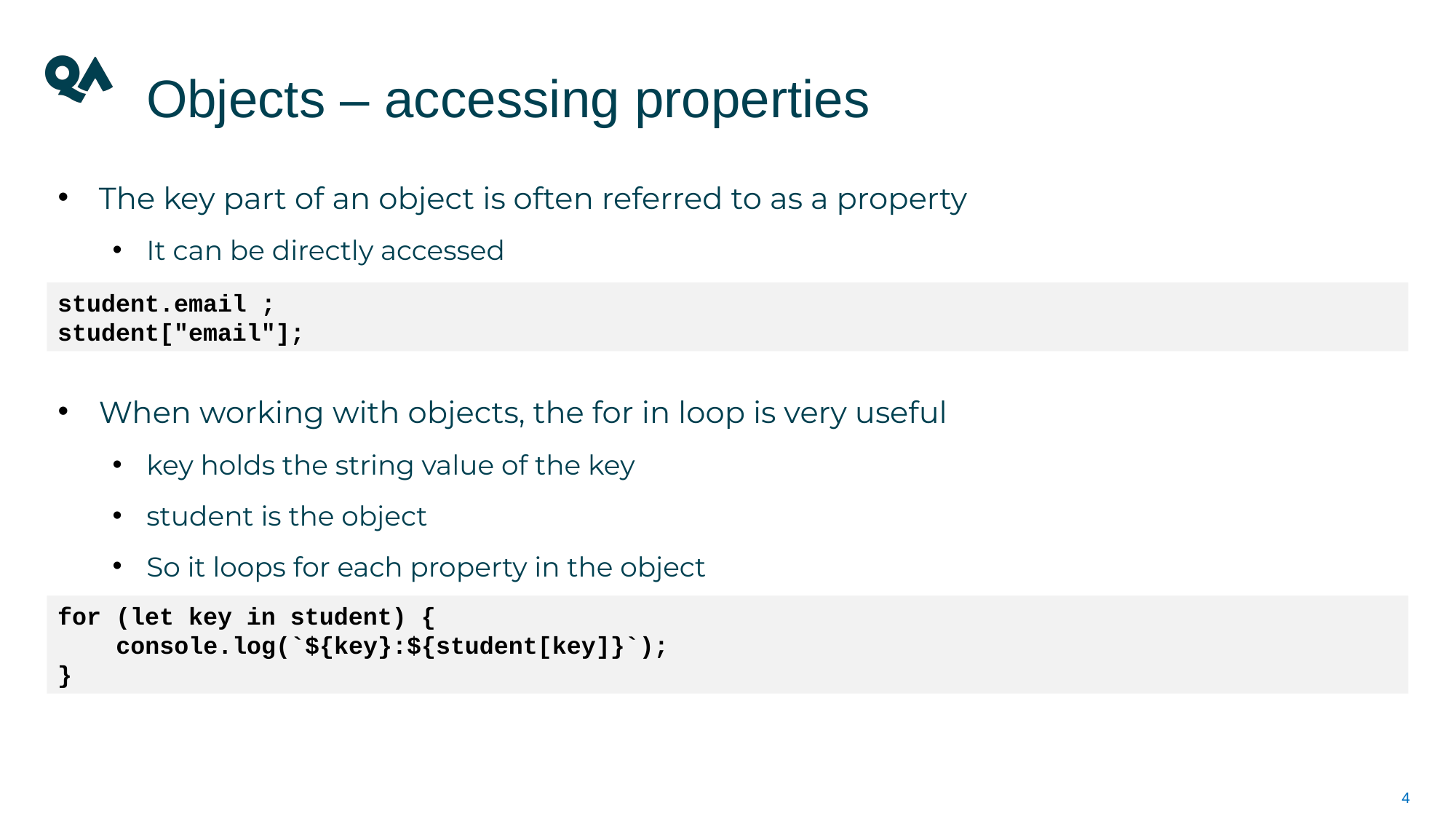

# Objects – accessing properties
The key part of an object is often referred to as a property
It can be directly accessed

When working with objects, the for in loop is very useful
key holds the string value of the key
student is the object
So it loops for each property in the object

student.email ;
student["email"];
for (let key in student) {
    console.log(`${key}:${student[key]}`);
}